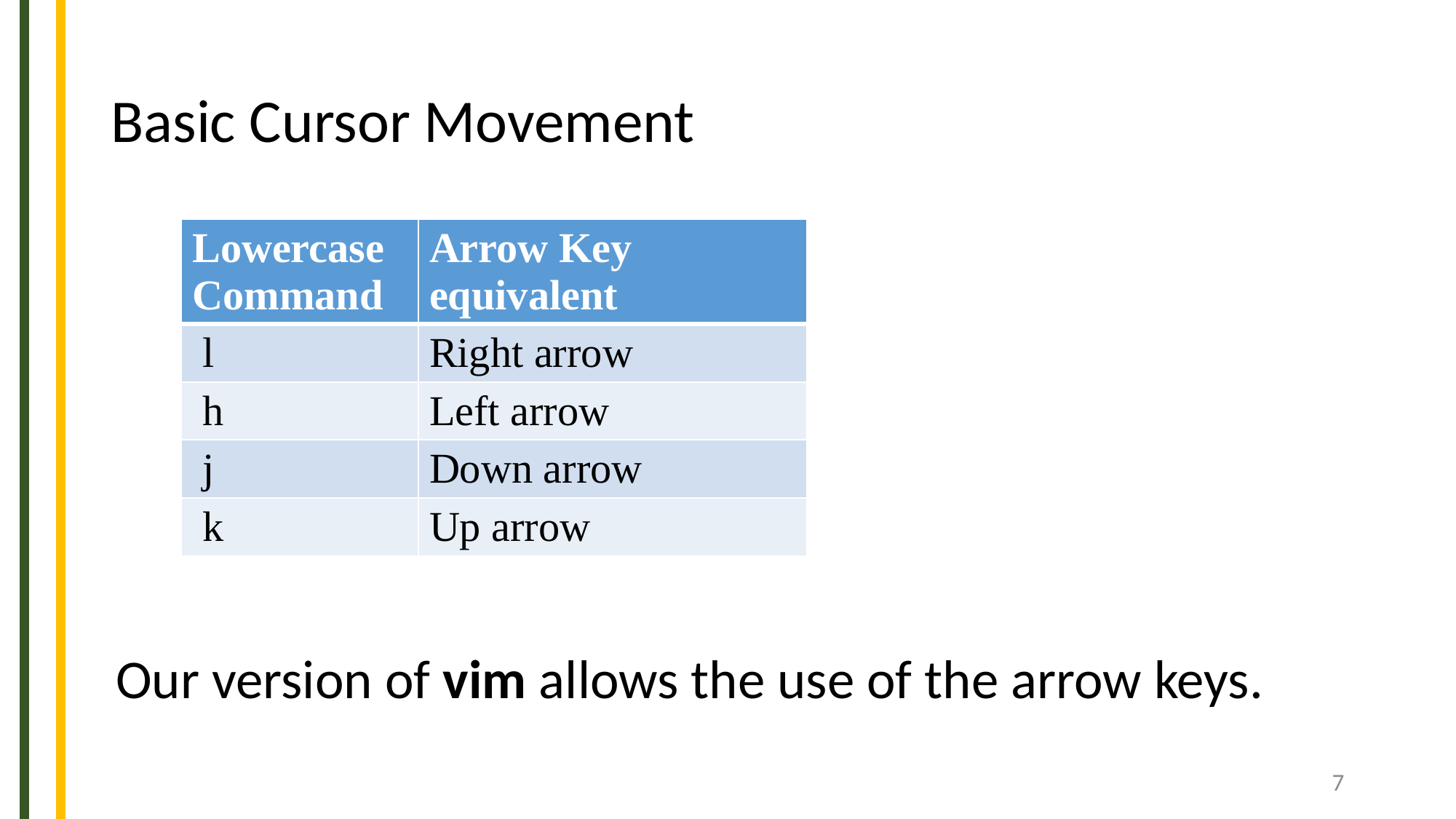

# Basic Cursor Movement
| Lowercase Command | Arrow Key equivalent |
| --- | --- |
| l | Right arrow |
| h | Left arrow |
| j | Down arrow |
| k | Up arrow |
Our version of vim allows the use of the arrow keys.
7